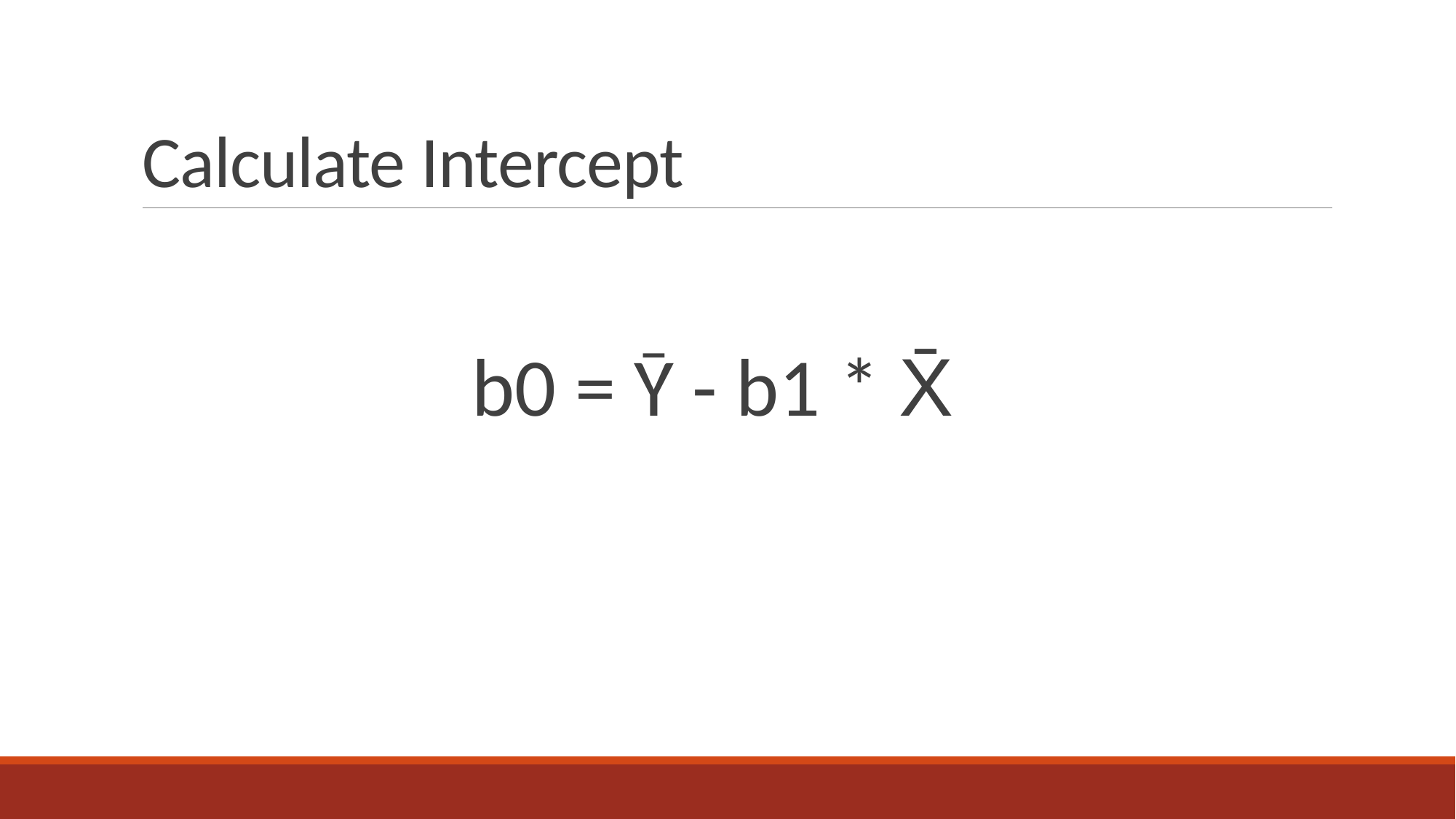

# Calculate Intercept

b0 = Ȳ - b1 * X̄